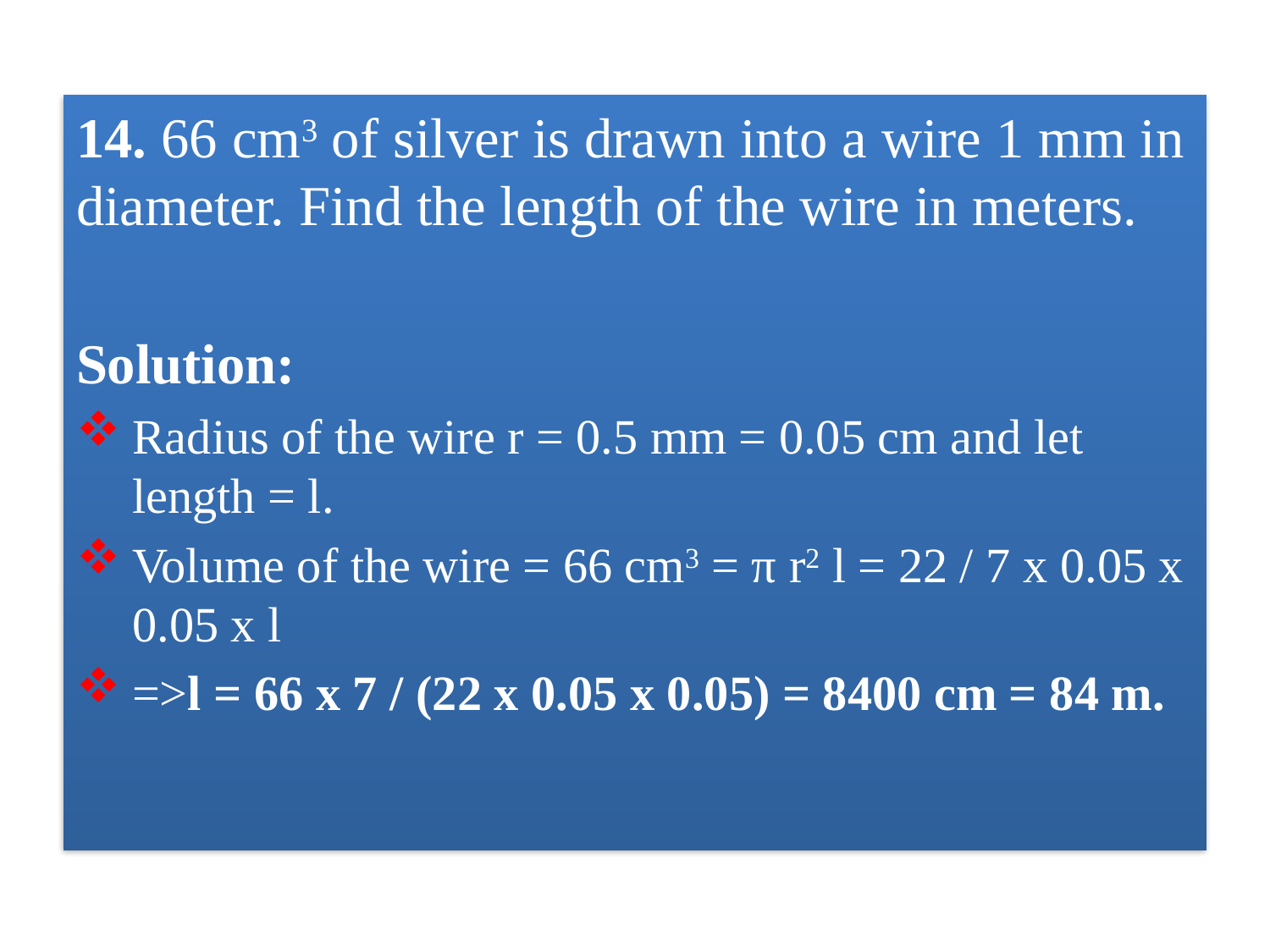

14. 66 cm3 of silver is drawn into a wire 1 mm in diameter. Find the length of the wire in meters.

Solution:
Radius of the wire r = 0.5 mm = 0.05 cm and let length = l.
Volume of the wire = 66 cm3 = π r2 l = 22 / 7 x 0.05 x 0.05 x l
=>l = 66 x 7 / (22 x 0.05 x 0.05) = 8400 cm = 84 m.